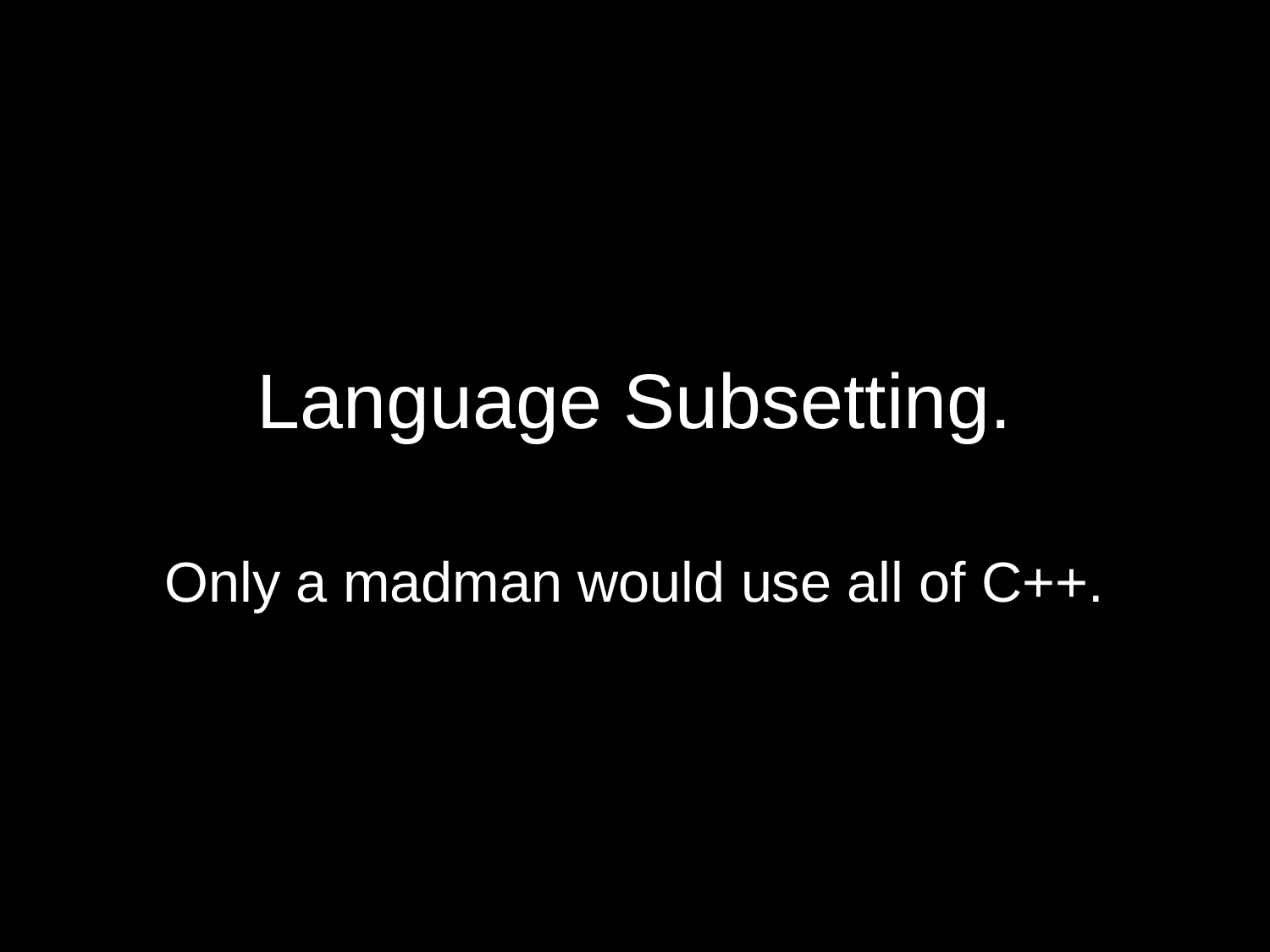

# Language Subsetting.
Only a madman would use all of C++.